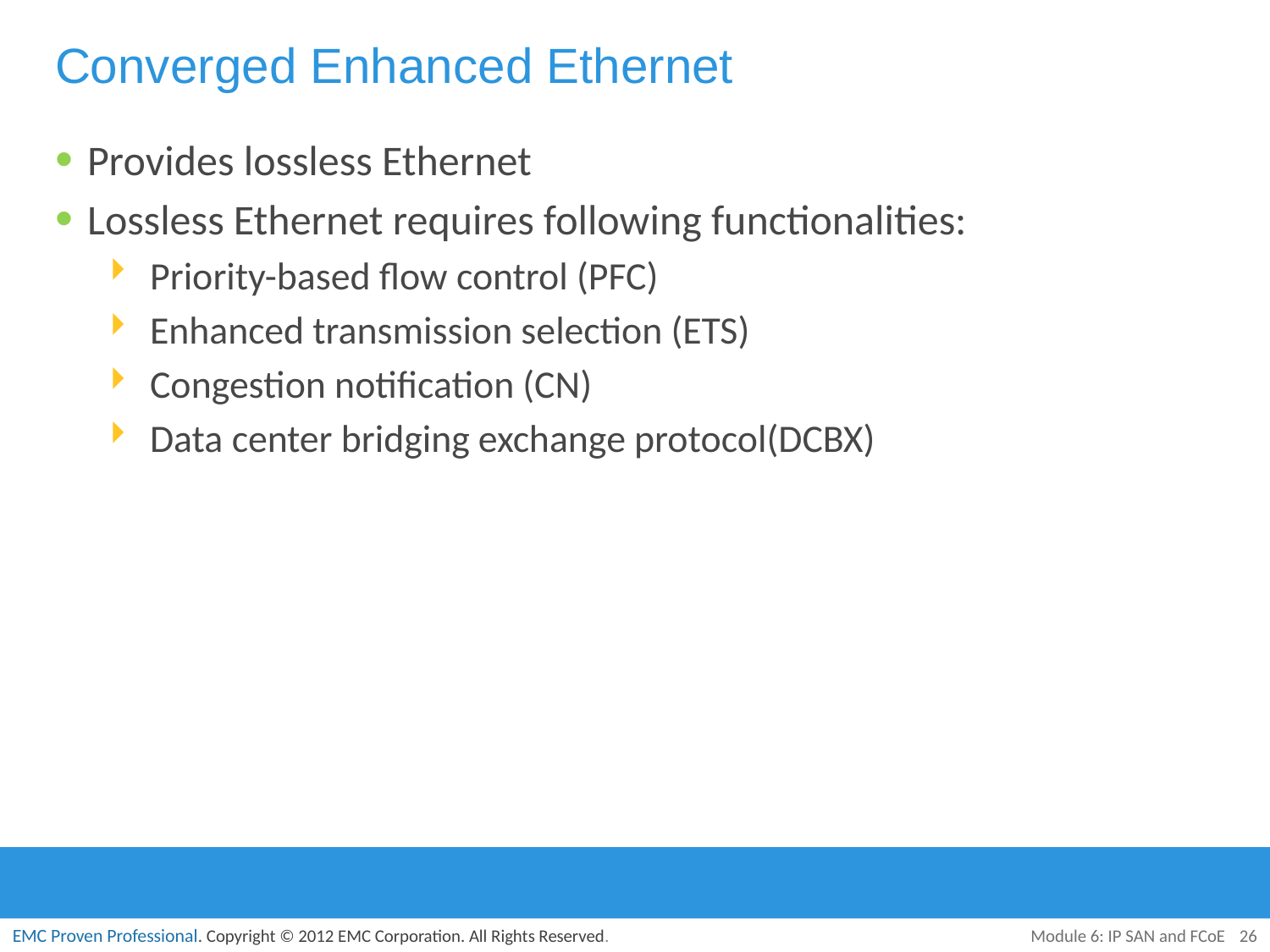

# Converged Enhanced Ethernet
Provides lossless Ethernet
Lossless Ethernet requires following functionalities:
Priority-based flow control (PFC)
Enhanced transmission selection (ETS)
Congestion notification (CN)
Data center bridging exchange protocol(DCBX)

Module 6: IP SAN and FCoE
26